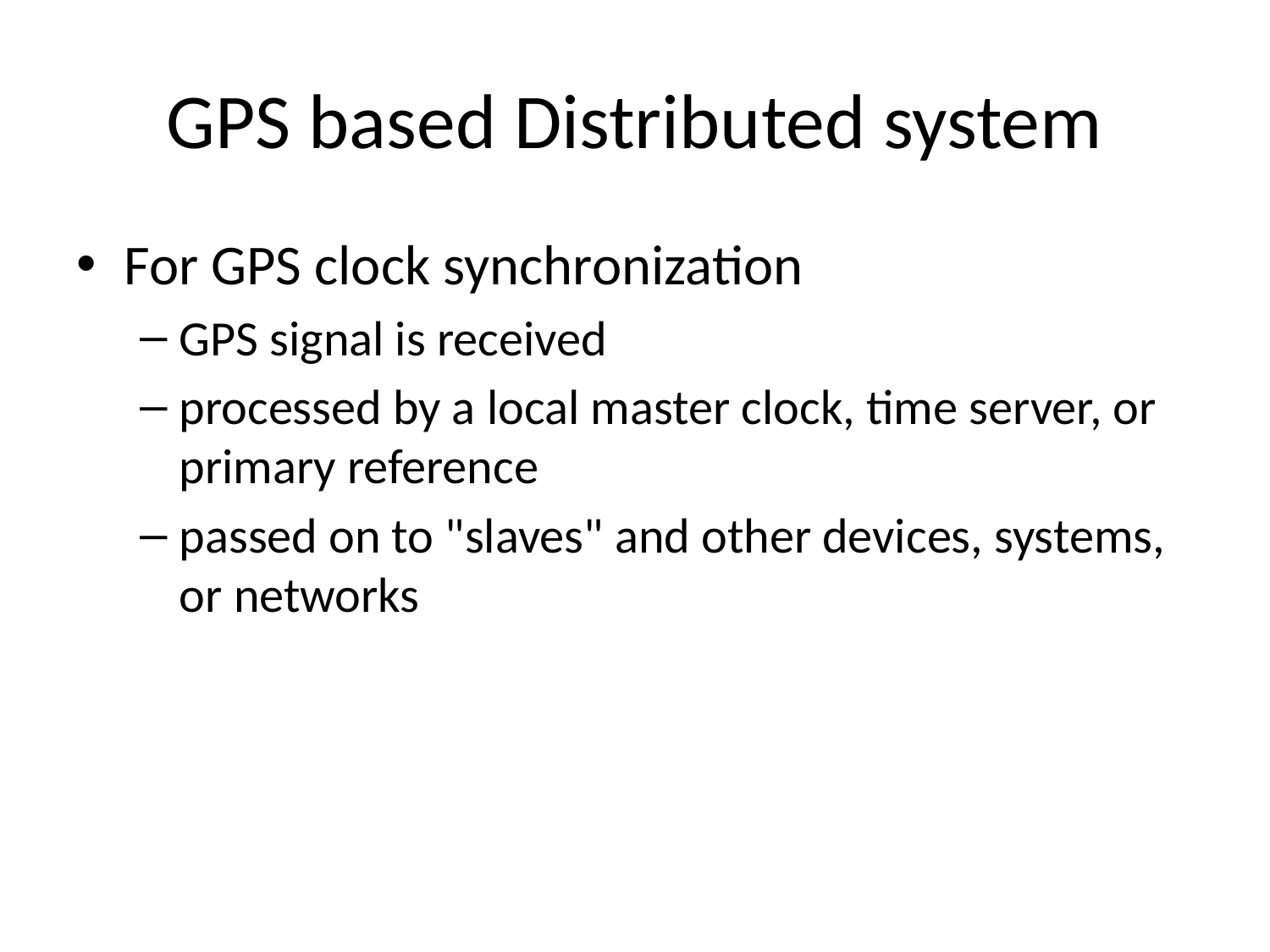

# GPS based Distributed system
For GPS clock synchronization
GPS signal is received
processed by a local master clock, time server, or primary reference
passed on to "slaves" and other devices, systems, or networks